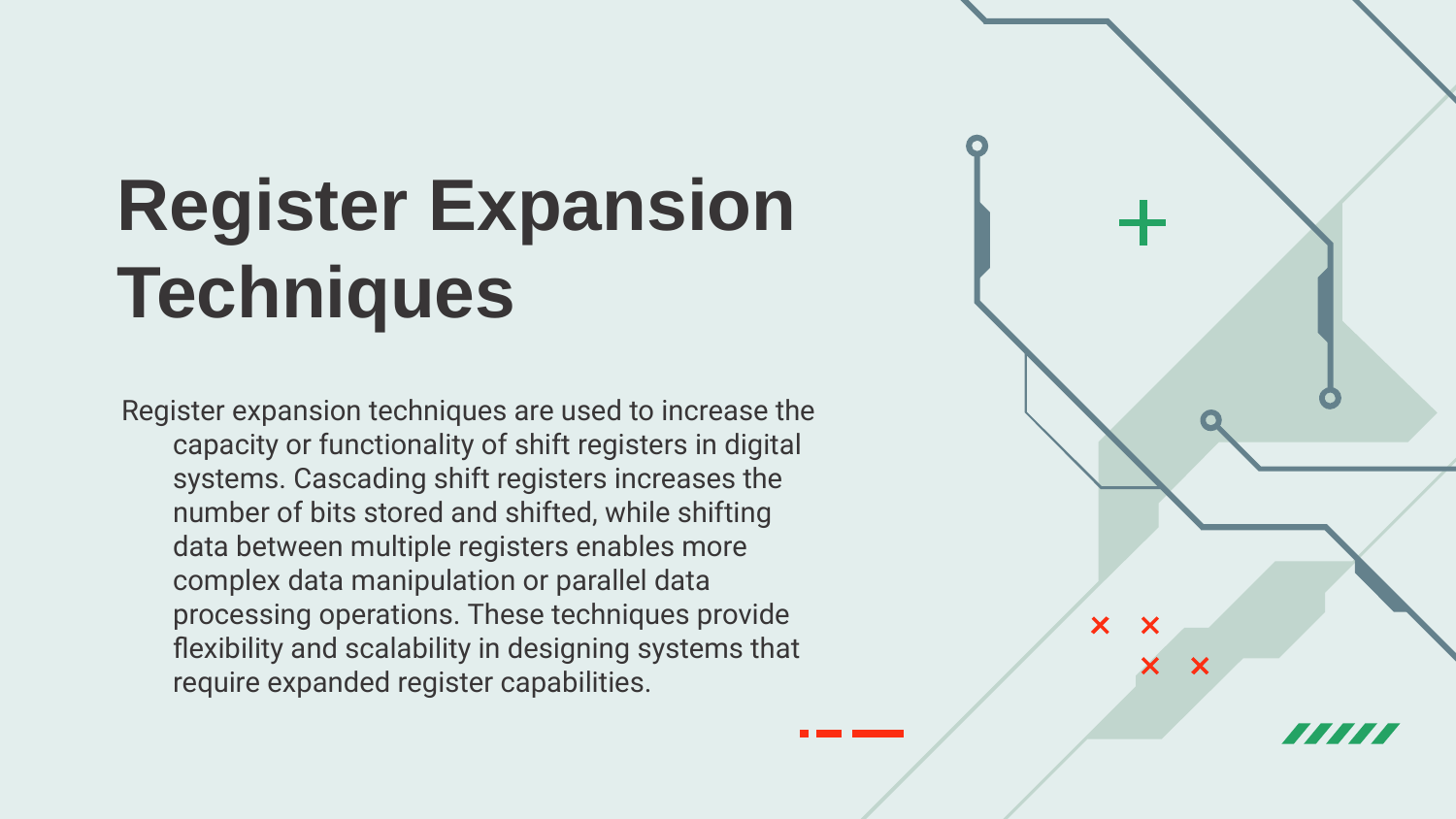

# Register Expansion Techniques
Register expansion techniques are used to increase the capacity or functionality of shift registers in digital systems. Cascading shift registers increases the number of bits stored and shifted, while shifting data between multiple registers enables more complex data manipulation or parallel data processing operations. These techniques provide flexibility and scalability in designing systems that require expanded register capabilities.